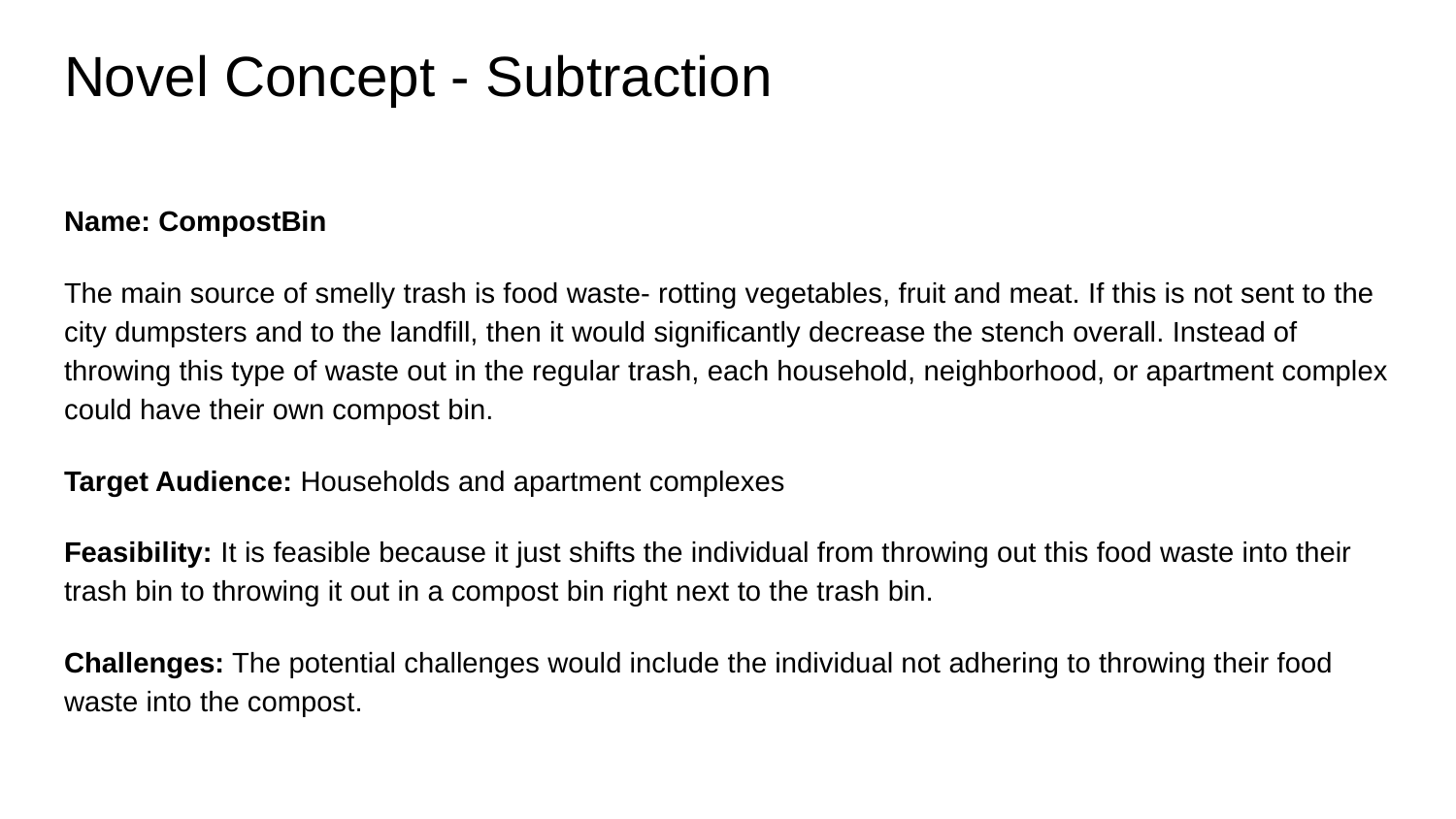

# Novel Concept - Subtraction
Name: CompostBin
The main source of smelly trash is food waste- rotting vegetables, fruit and meat. If this is not sent to the city dumpsters and to the landfill, then it would significantly decrease the stench overall. Instead of throwing this type of waste out in the regular trash, each household, neighborhood, or apartment complex could have their own compost bin.
Target Audience: Households and apartment complexes
Feasibility: It is feasible because it just shifts the individual from throwing out this food waste into their trash bin to throwing it out in a compost bin right next to the trash bin.
Challenges: The potential challenges would include the individual not adhering to throwing their food waste into the compost.